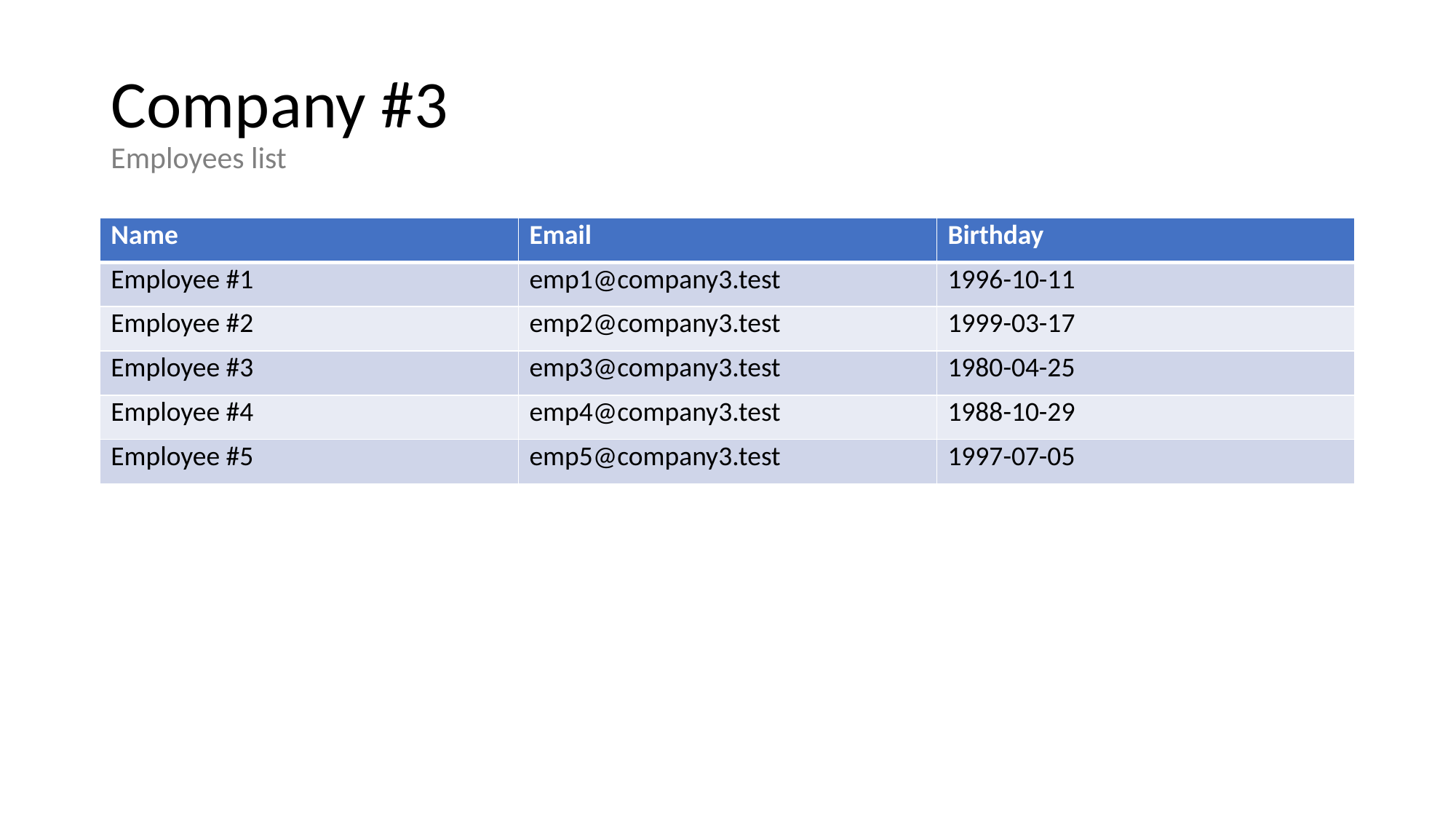

# Company #3 Employees list
| Name | Email | Birthday |
| --- | --- | --- |
| Employee #1 | emp1@company3.test | 1996-10-11 |
| Employee #2 | emp2@company3.test | 1999-03-17 |
| Employee #3 | emp3@company3.test | 1980-04-25 |
| Employee #4 | emp4@company3.test | 1988-10-29 |
| Employee #5 | emp5@company3.test | 1997-07-05 |